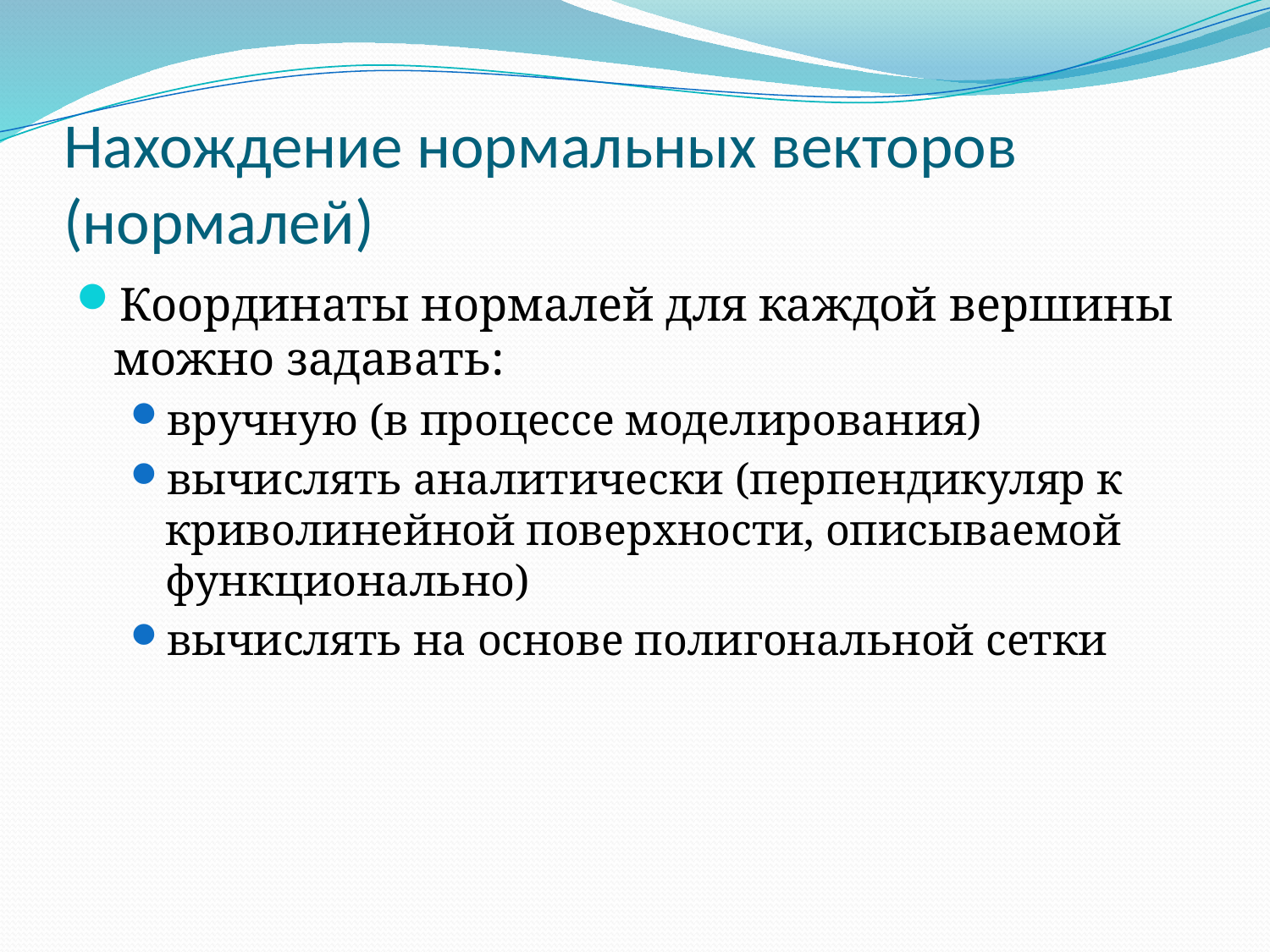

# Нахождение нормальных векторов (нормалей)
Координаты нормалей для каждой вершины можно задавать:
вручную (в процессе моделирования)
вычислять аналитически (перпендикуляр к криволинейной поверхности, описываемой функционально)
вычислять на основе полигональной сетки